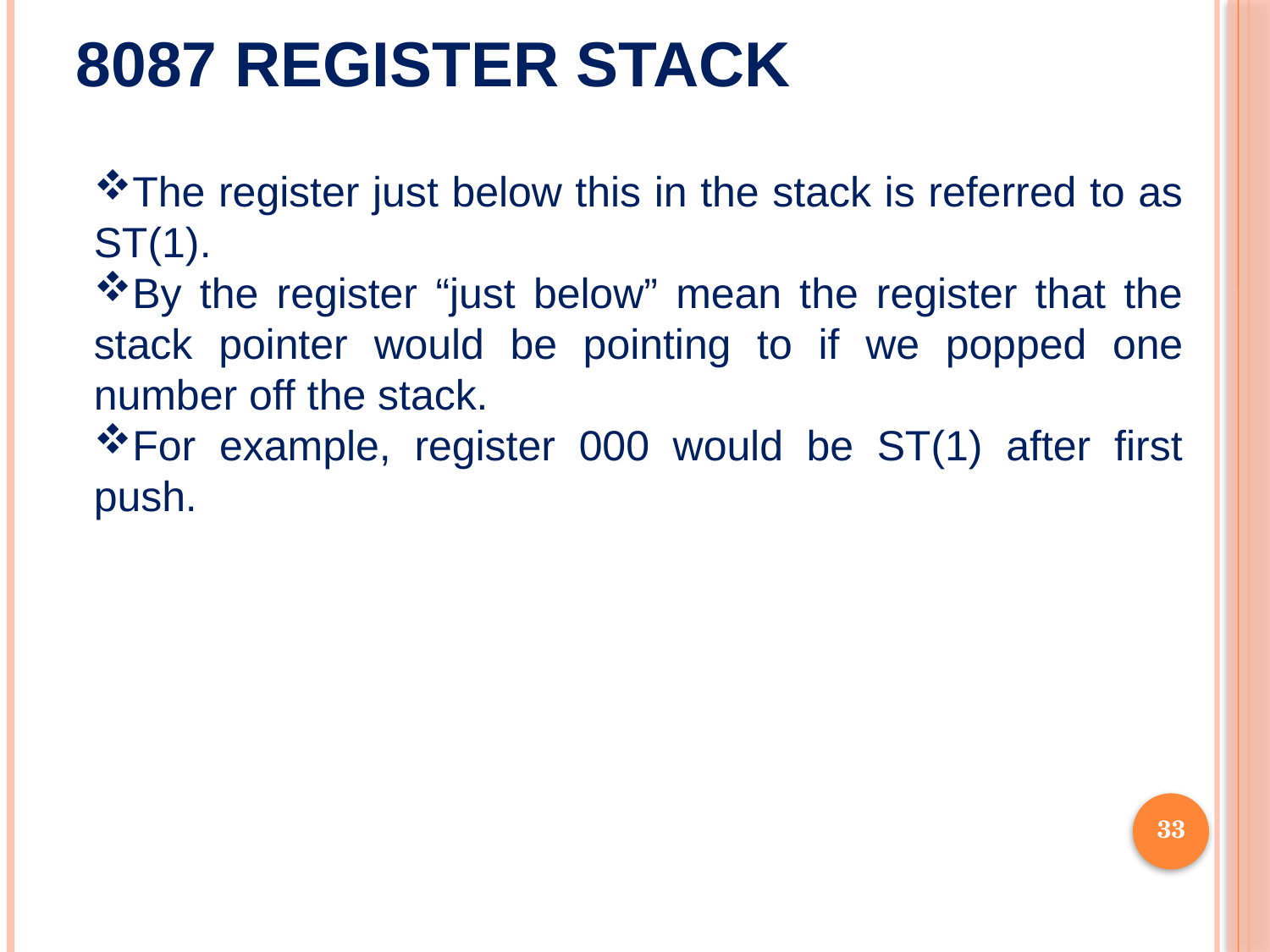

# 8087 register stack

The register just below this in the stack is referred to as ST(1).
By the register “just below” mean the register that the stack pointer would be pointing to if we popped one number off the stack.
For example, register 000 would be ST(1) after first push.
33